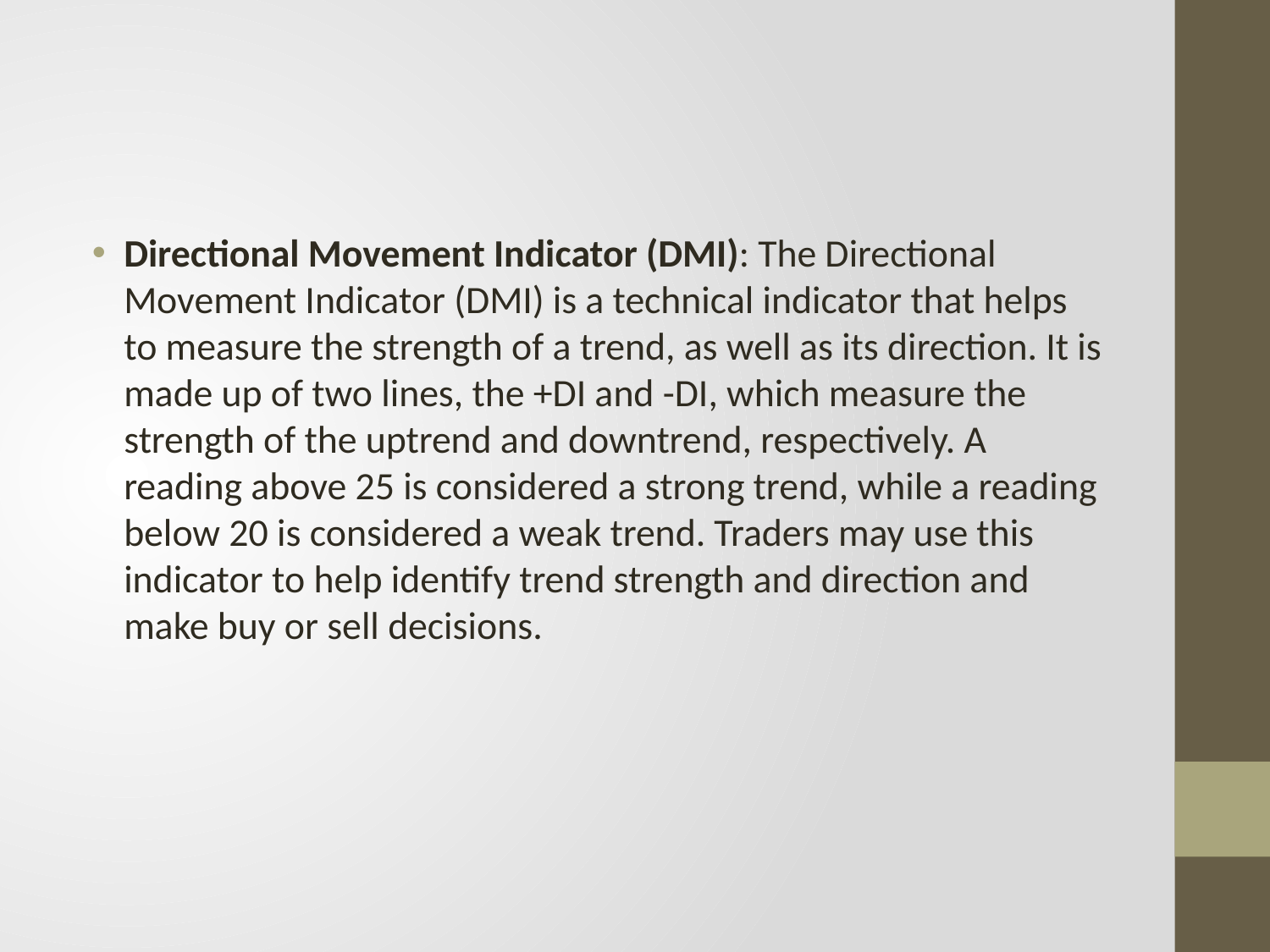

#
Directional Movement Indicator (DMI): The Directional Movement Indicator (DMI) is a technical indicator that helps to measure the strength of a trend, as well as its direction. It is made up of two lines, the +DI and -DI, which measure the strength of the uptrend and downtrend, respectively. A reading above 25 is considered a strong trend, while a reading below 20 is considered a weak trend. Traders may use this indicator to help identify trend strength and direction and make buy or sell decisions.